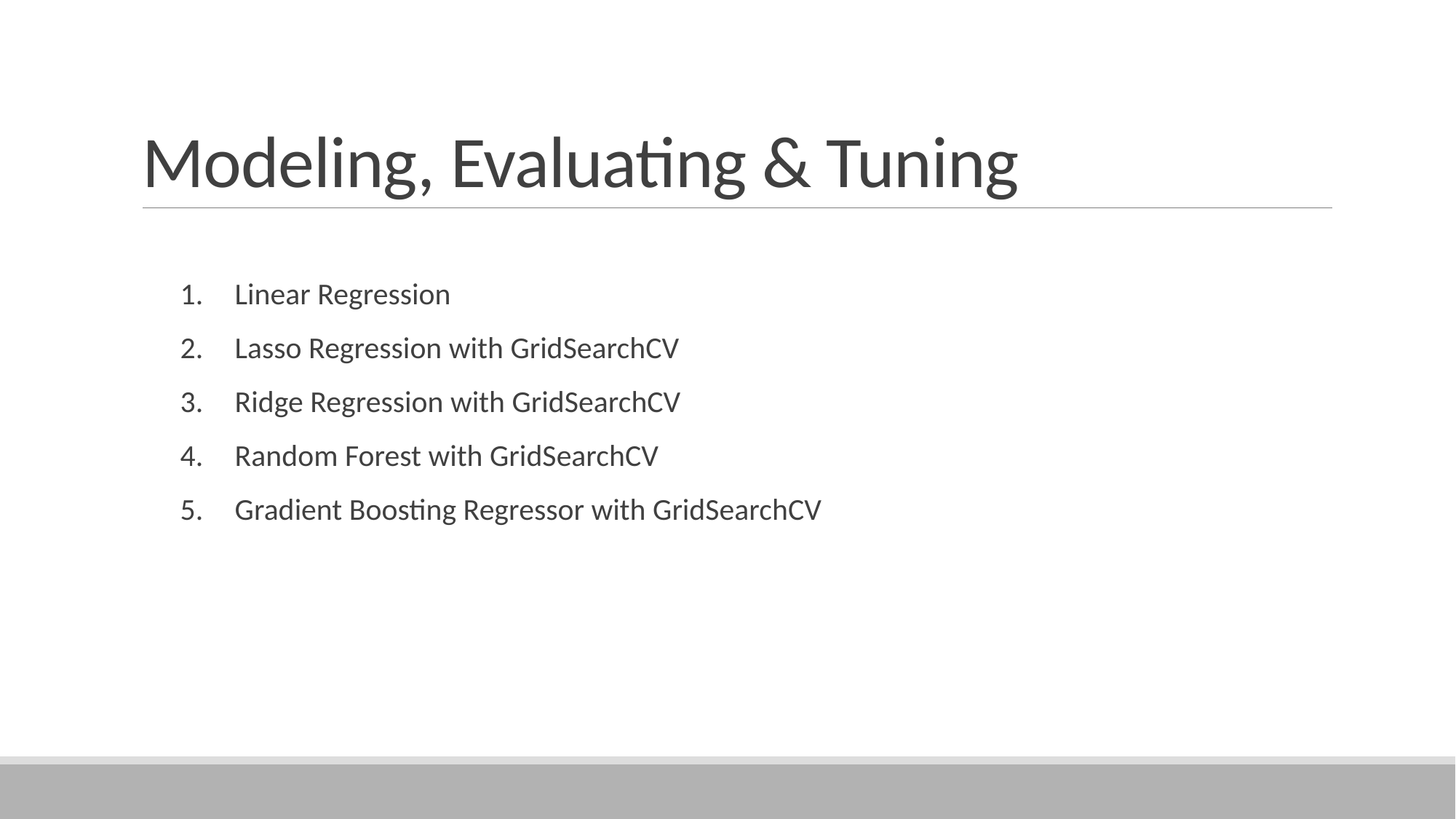

# Modeling, Evaluating & Tuning
Linear Regression
Lasso Regression with GridSearchCV
Ridge Regression with GridSearchCV
Random Forest with GridSearchCV
Gradient Boosting Regressor with GridSearchCV